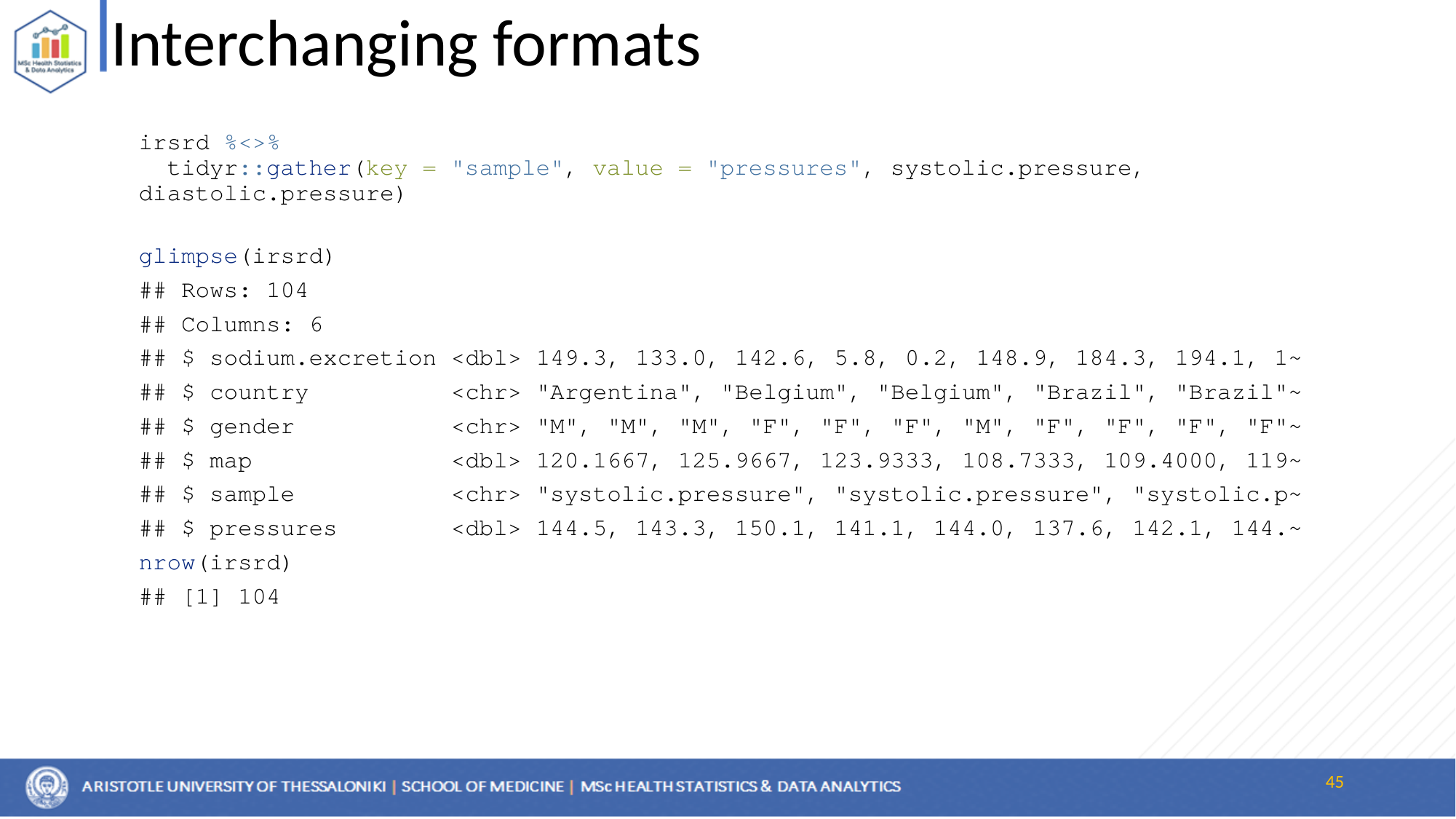

# Interchanging formats
irsrd %<>%
  tidyr::gather(key = "sample", value = "pressures", systolic.pressure, diastolic.pressure)
glimpse(irsrd)
## Rows: 104
## Columns: 6
## $ sodium.excretion <dbl> 149.3, 133.0, 142.6, 5.8, 0.2, 148.9, 184.3, 194.1, 1~
## $ country          <chr> "Argentina", "Belgium", "Belgium", "Brazil", "Brazil"~
## $ gender           <chr> "M", "M", "M", "F", "F", "F", "M", "F", "F", "F", "F"~
## $ map              <dbl> 120.1667, 125.9667, 123.9333, 108.7333, 109.4000, 119~
## $ sample           <chr> "systolic.pressure", "systolic.pressure", "systolic.p~
## $ pressures        <dbl> 144.5, 143.3, 150.1, 141.1, 144.0, 137.6, 142.1, 144.~
nrow(irsrd)
## [1] 104
45